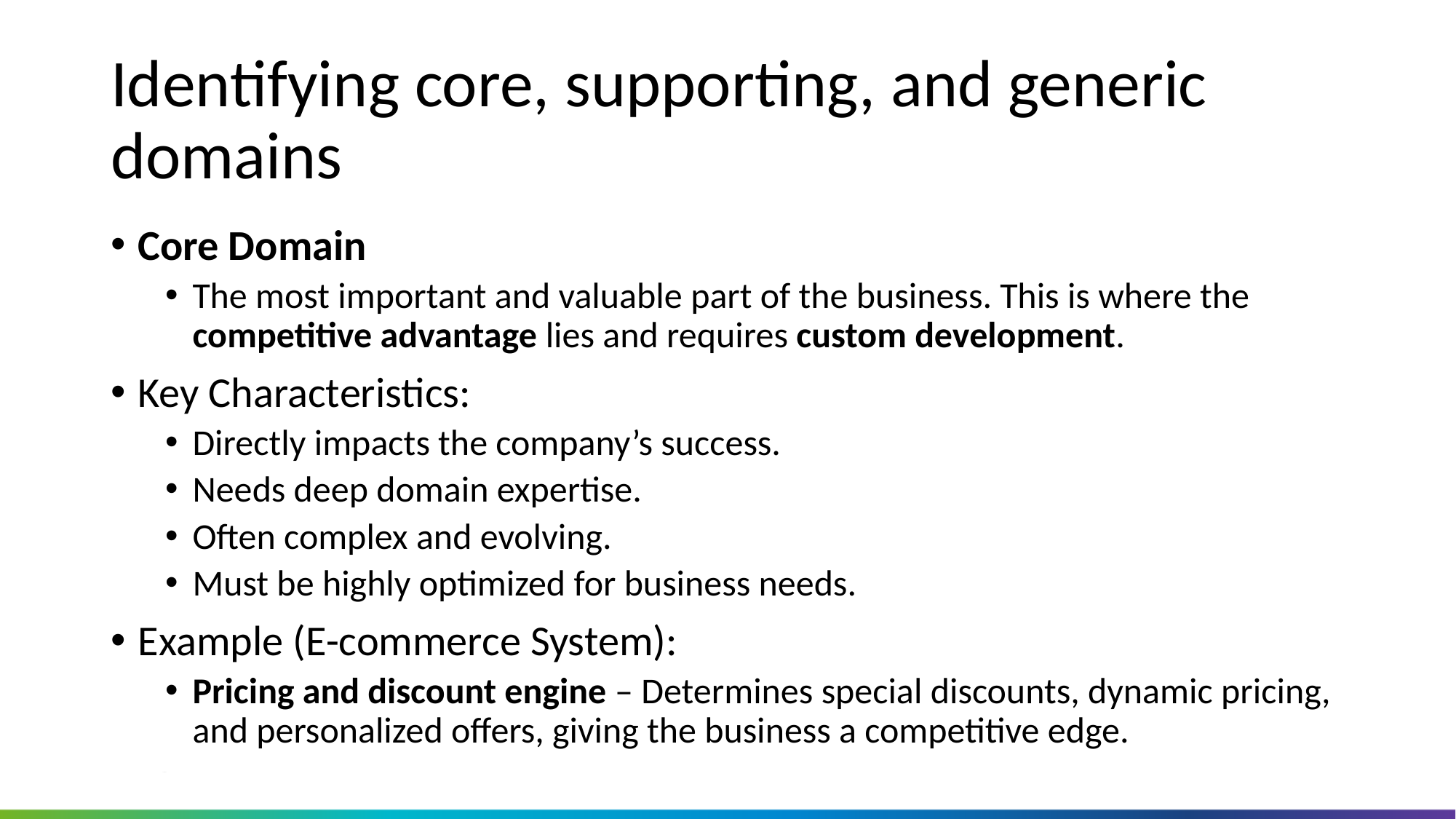

Identifying core, supporting, and generic domains
Core Domain
The most important and valuable part of the business. This is where the competitive advantage lies and requires custom development.
Key Characteristics:
Directly impacts the company’s success.
Needs deep domain expertise.
Often complex and evolving.
Must be highly optimized for business needs.
Example (E-commerce System):
Pricing and discount engine – Determines special discounts, dynamic pricing, and personalized offers, giving the business a competitive edge.